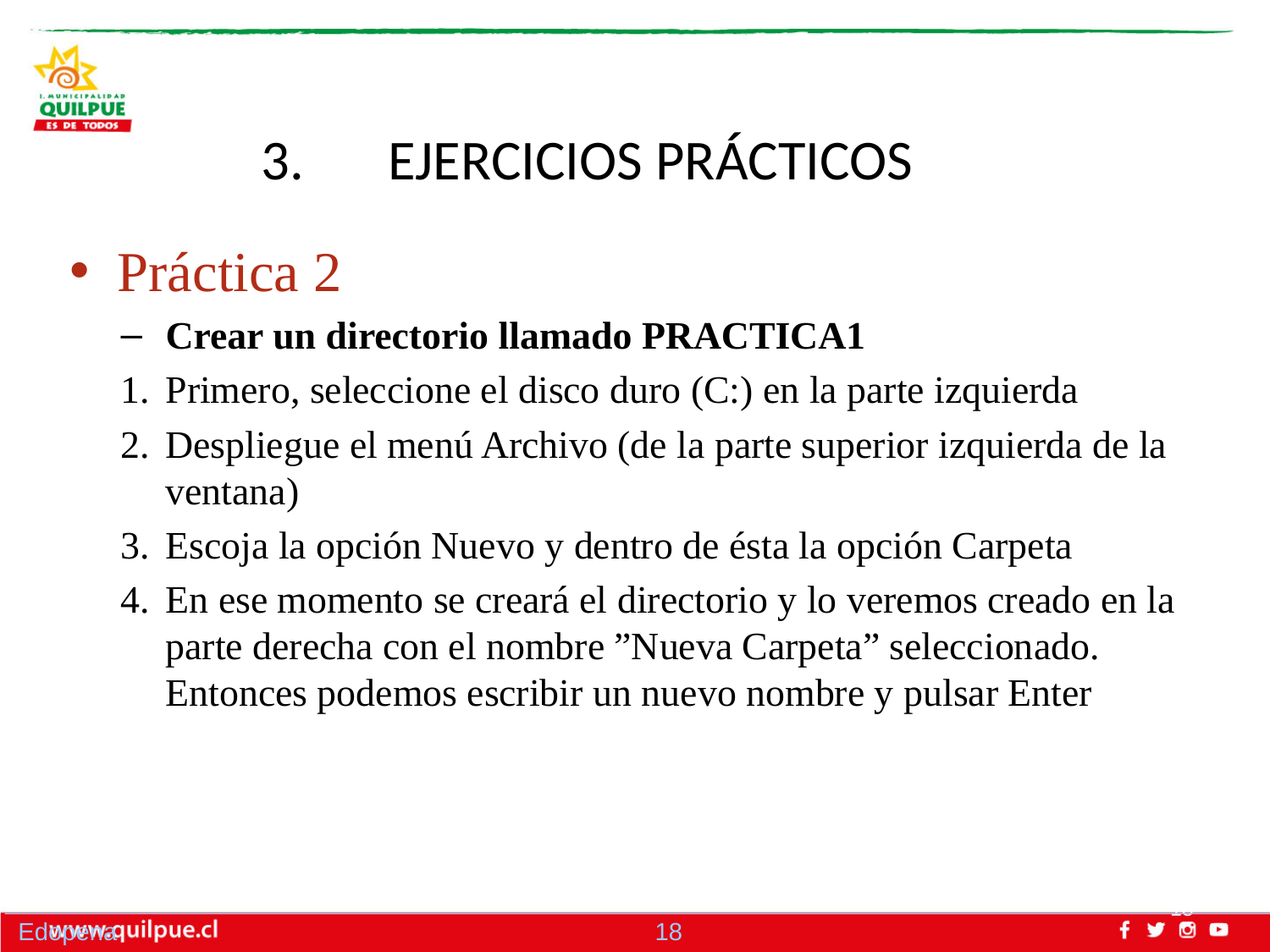

# 3.	EJERCICIOS PRÁCTICOS
Práctica 2
Crear un directorio llamado PRACTICA1
Primero, seleccione el disco duro (C:) en la parte izquierda
Despliegue el menú Archivo (de la parte superior izquierda de la ventana)
Escoja la opción Nuevo y dentro de ésta la opción Carpeta
En ese momento se creará el directorio y lo veremos creado en la parte derecha con el nombre ”Nueva Carpeta” seleccionado. Entonces podemos escribir un nuevo nombre y pulsar Enter
18
Edopena                                                                             18